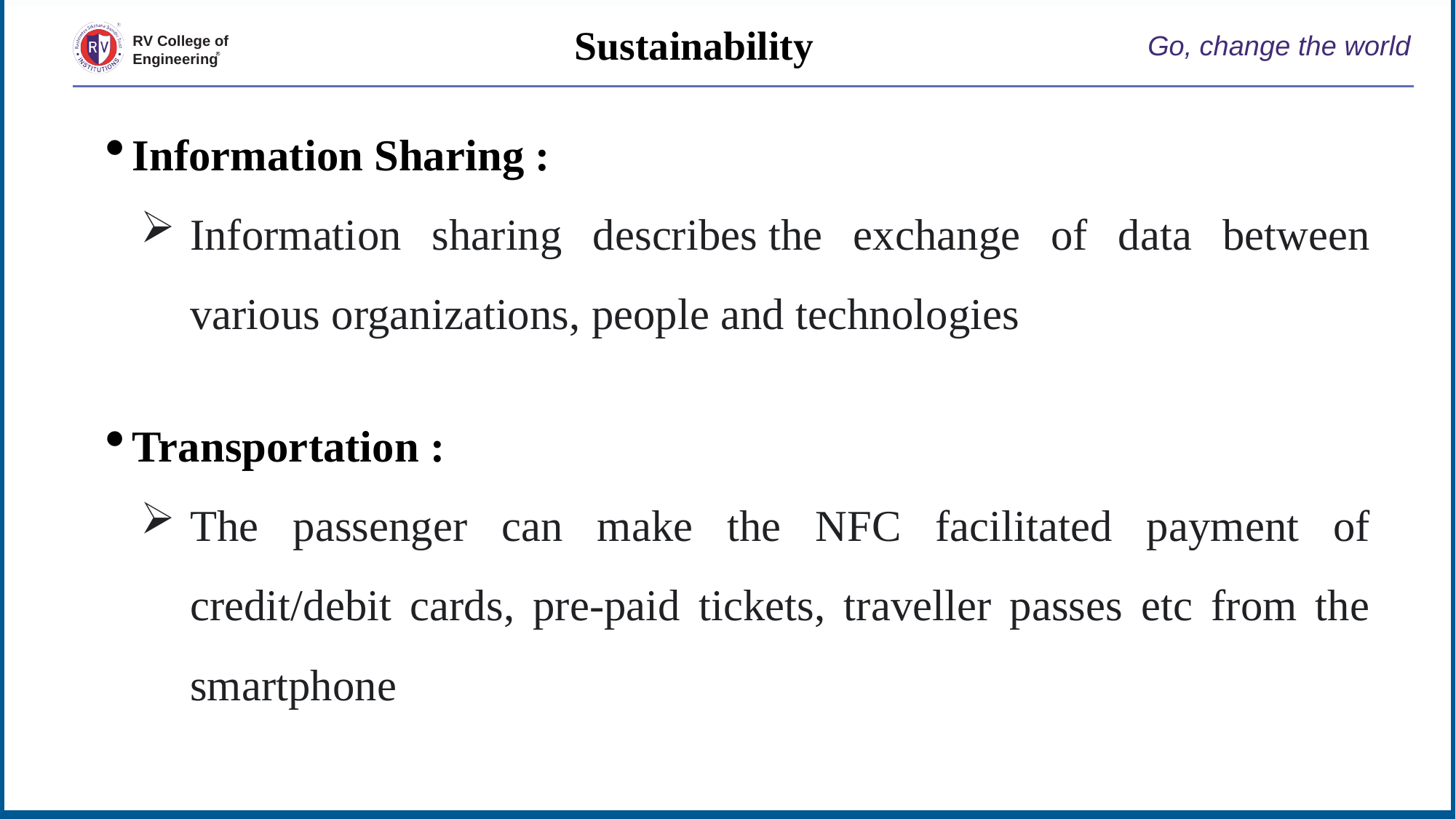

Sustainability

# Go, change the world
RV College of
Engineering

Information Sharing :
Information sharing describes the exchange of data between various organizations, people and technologies

Transportation :
The passenger can make the NFC facilitated payment of credit/debit cards, pre-paid tickets, traveller passes etc from the smartphone